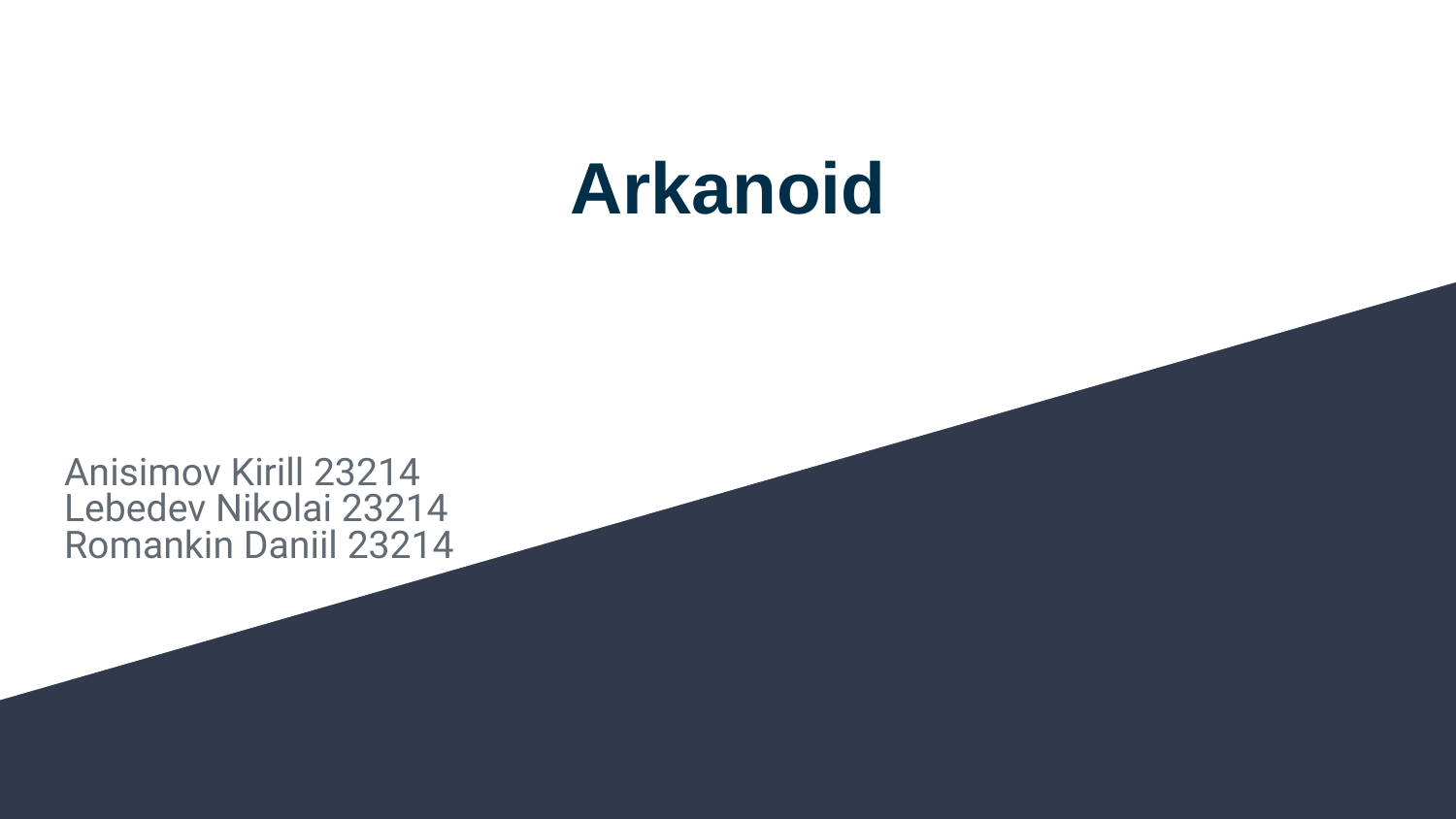

# Arkanoid

Anisimov Kirill 23214
Lebedev Nikolai 23214
Romankin Daniil 23214